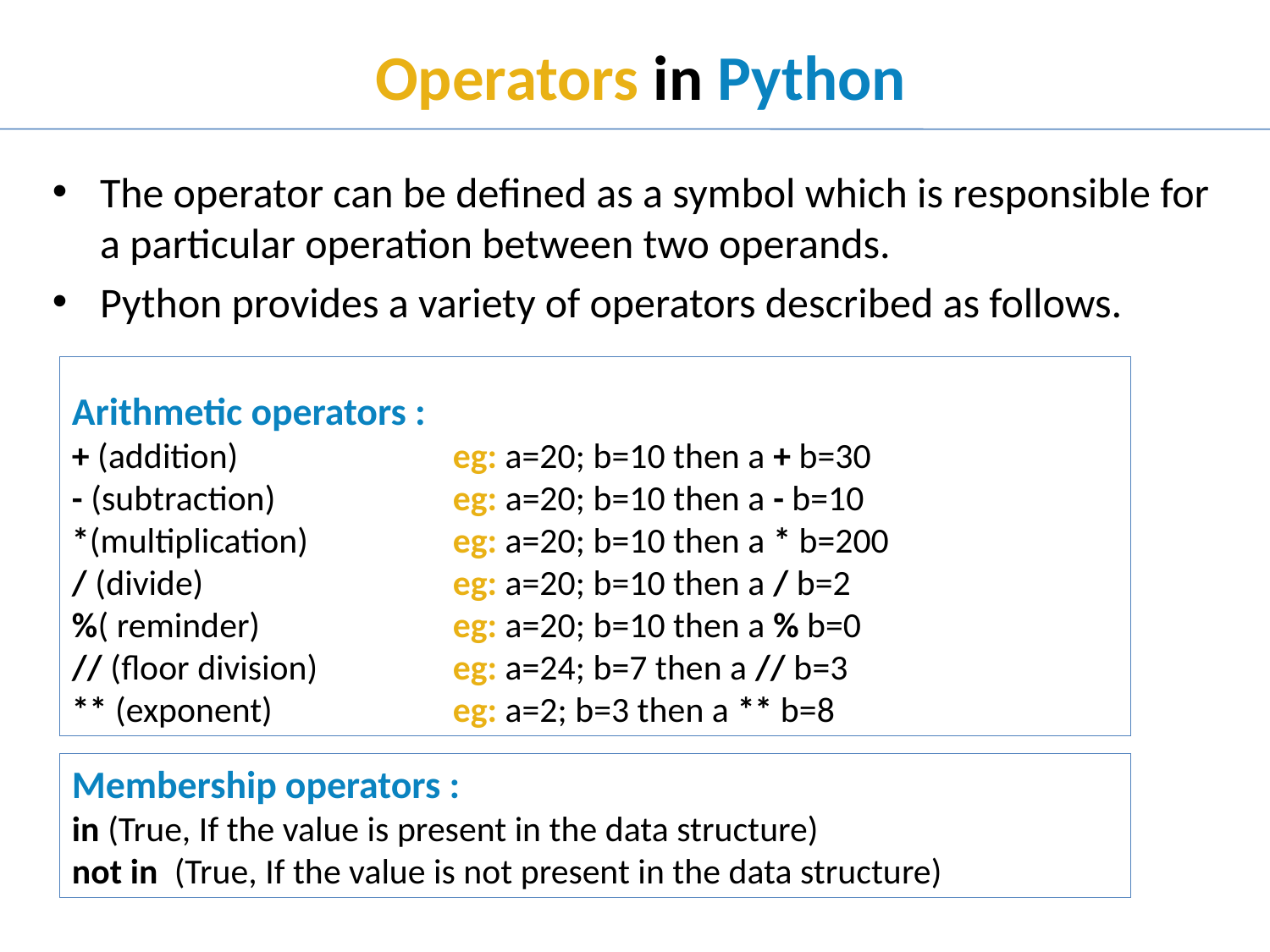

# Operators in Python
The operator can be defined as a symbol which is responsible for a particular operation between two operands.
Python provides a variety of operators described as follows.

Arithmetic operators :
+ (addition)		eg: a=20; b=10 then a + b=30
- (subtraction)		eg: a=20; b=10 then a - b=10
*(multiplication)		eg: a=20; b=10 then a * b=200
/ (divide)		eg: a=20; b=10 then a / b=2
%( reminder)		eg: a=20; b=10 then a % b=0
// (floor division)		eg: a=24; b=7 then a // b=3
** (exponent)		eg: a=2; b=3 then a ** b=8
Membership operators :
in (True, If the value is present in the data structure)
not in  (True, If the value is not present in the data structure)